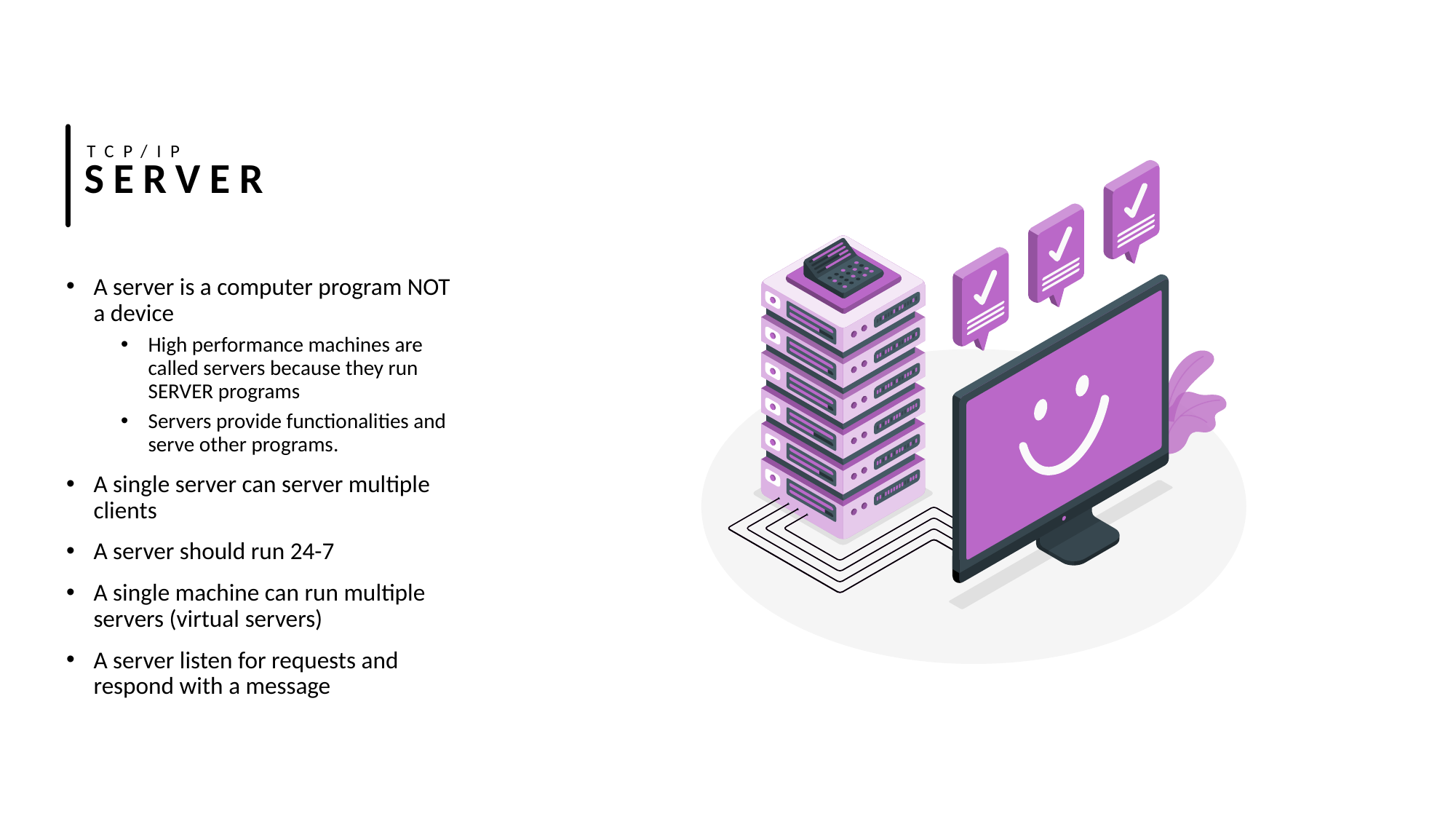

TCP/IP
SERVER

A server is a computer program NOT a device
High performance machines are called servers because they run SERVER programs
Servers provide functionalities and serve other programs.
A single server can server multiple clients
A server should run 24-7
A single machine can run multiple servers (virtual servers)
A server listen for requests and respond with a message